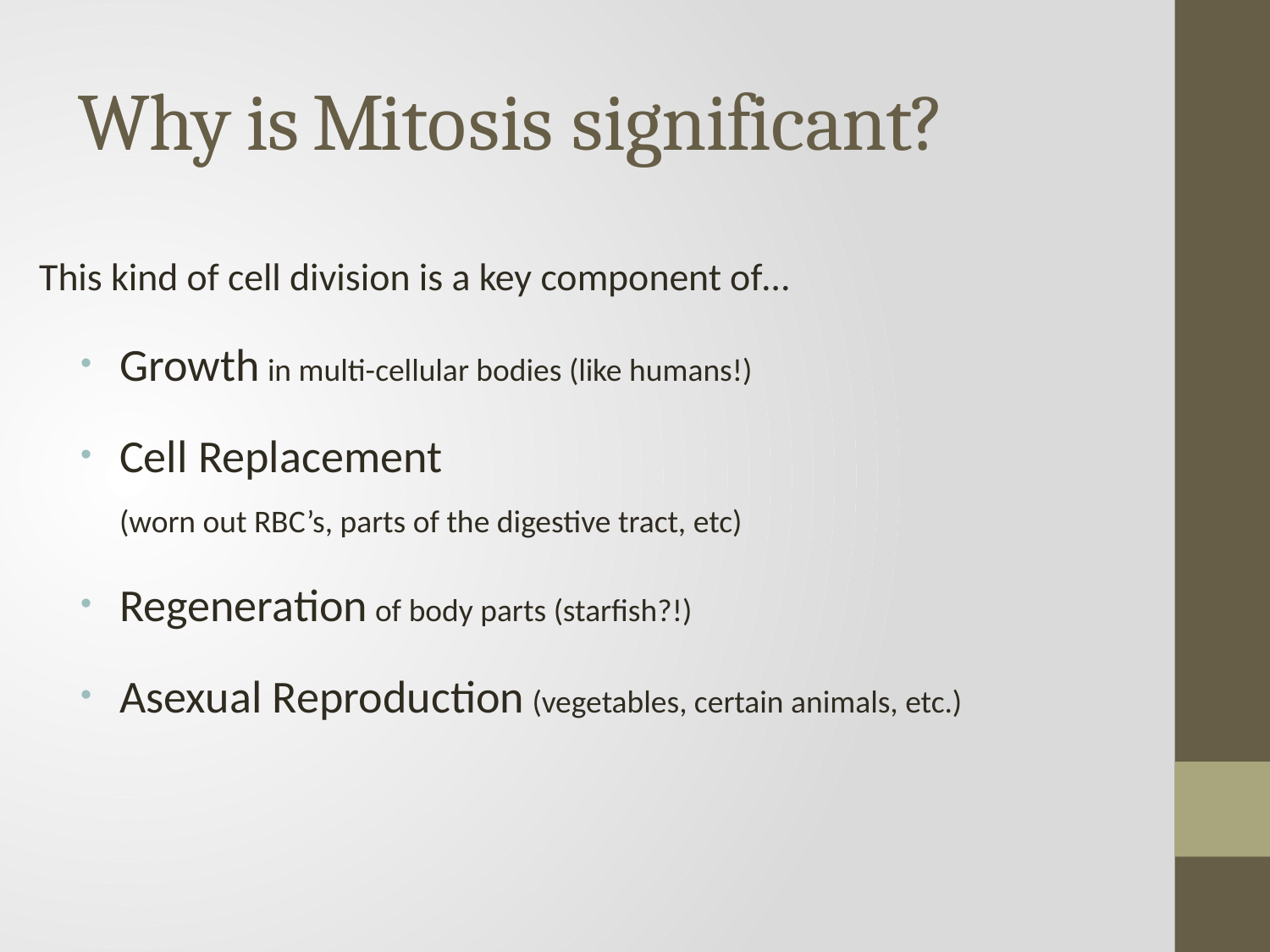

# Why is Mitosis significant?
This kind of cell division is a key component of…
 Growth in multi-cellular bodies (like humans!)
 Cell Replacement
 (worn out RBC’s, parts of the digestive tract, etc)
 Regeneration of body parts (starfish?!)
 Asexual Reproduction (vegetables, certain animals, etc.)